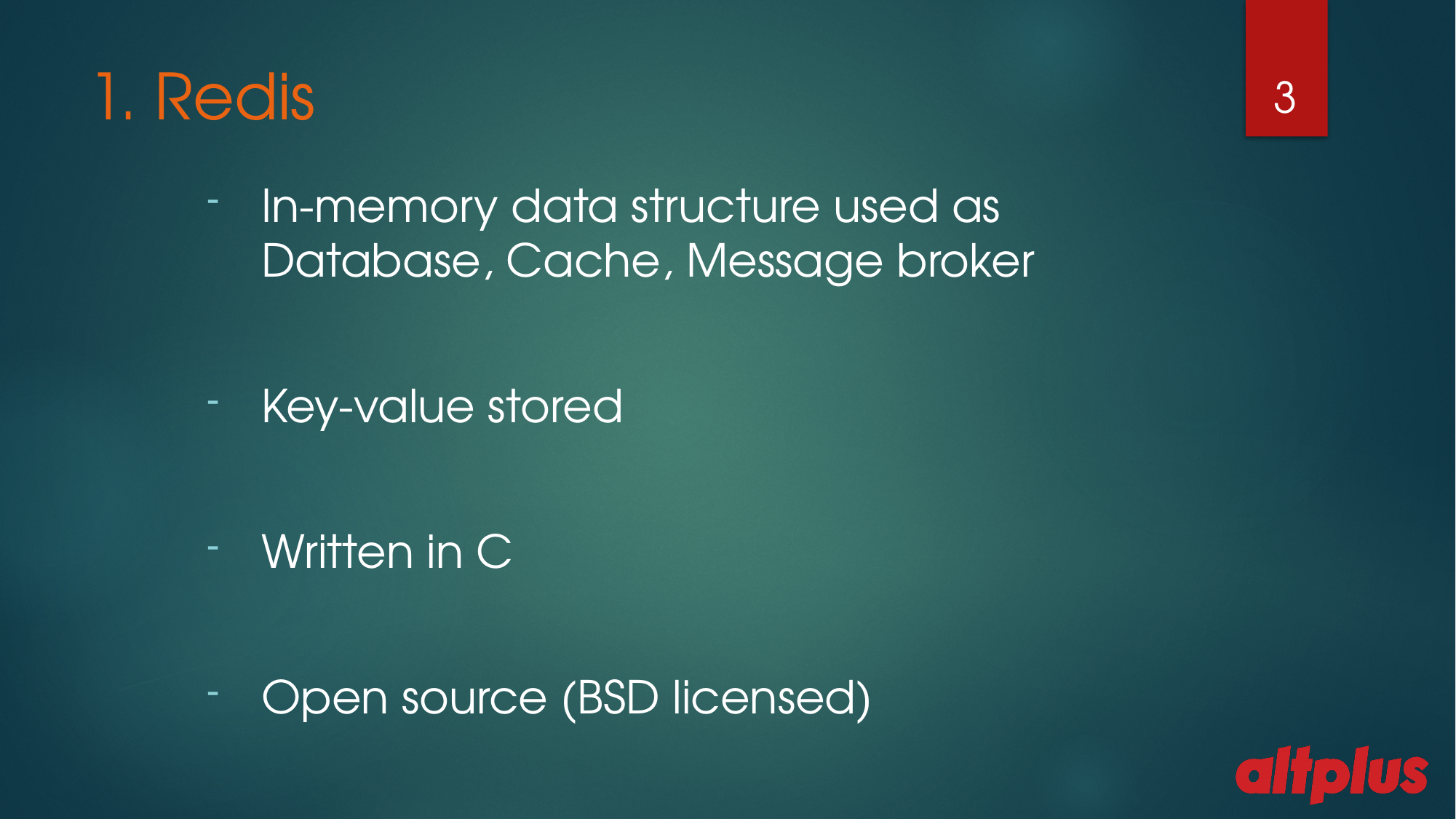

3
# 1. Redis
In-memory data structure used as Database, Cache, Message broker

Key-value stored

Written in C

Open source (BSD licensed)